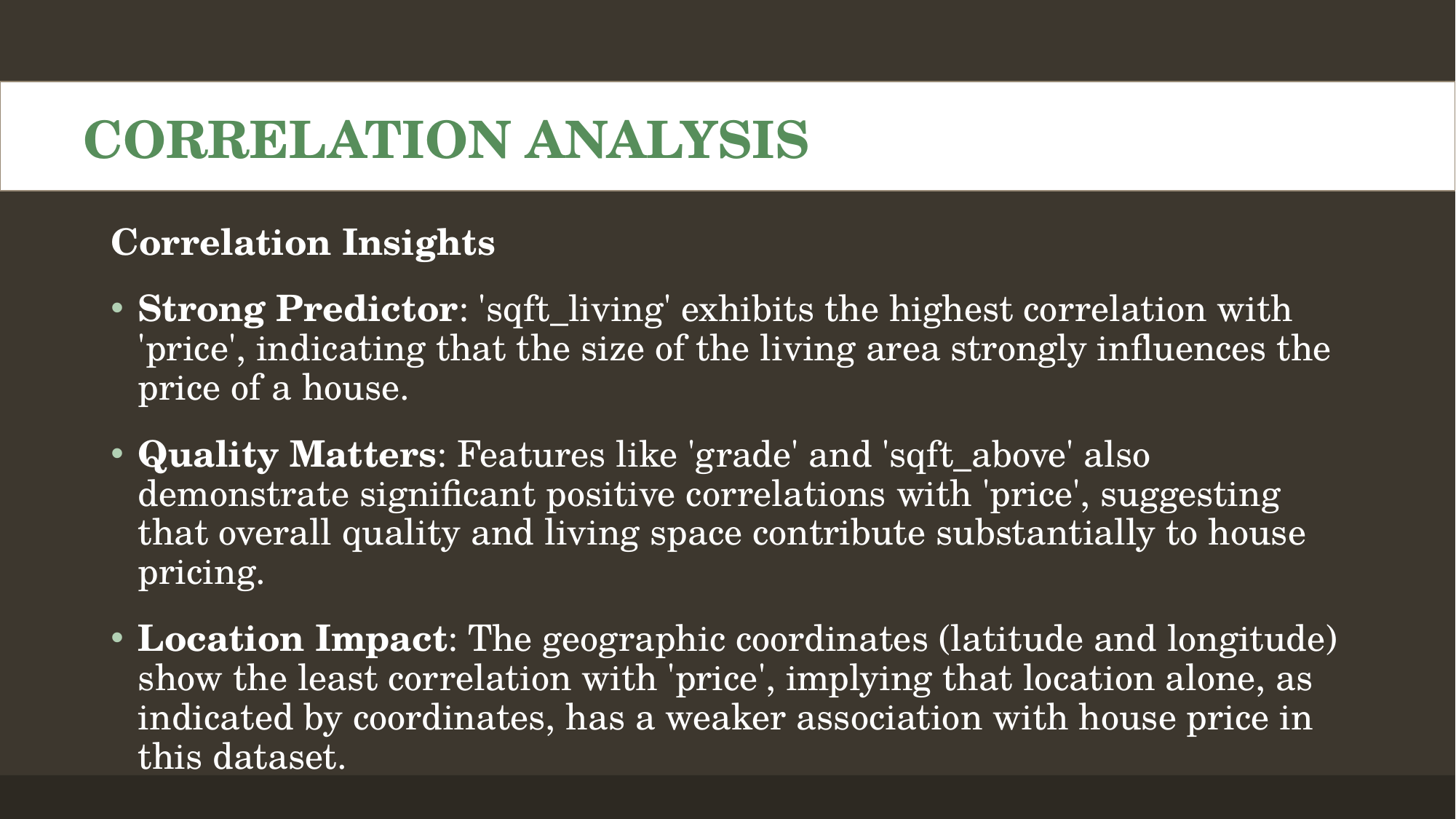

# CORRELATION ANALYSIS
Correlation Insights
Strong Predictor: 'sqft_living' exhibits the highest correlation with 'price', indicating that the size of the living area strongly influences the price of a house.
Quality Matters: Features like 'grade' and 'sqft_above' also demonstrate significant positive correlations with 'price', suggesting that overall quality and living space contribute substantially to house pricing.
Location Impact: The geographic coordinates (latitude and longitude) show the least correlation with 'price', implying that location alone, as indicated by coordinates, has a weaker association with house price in this dataset.